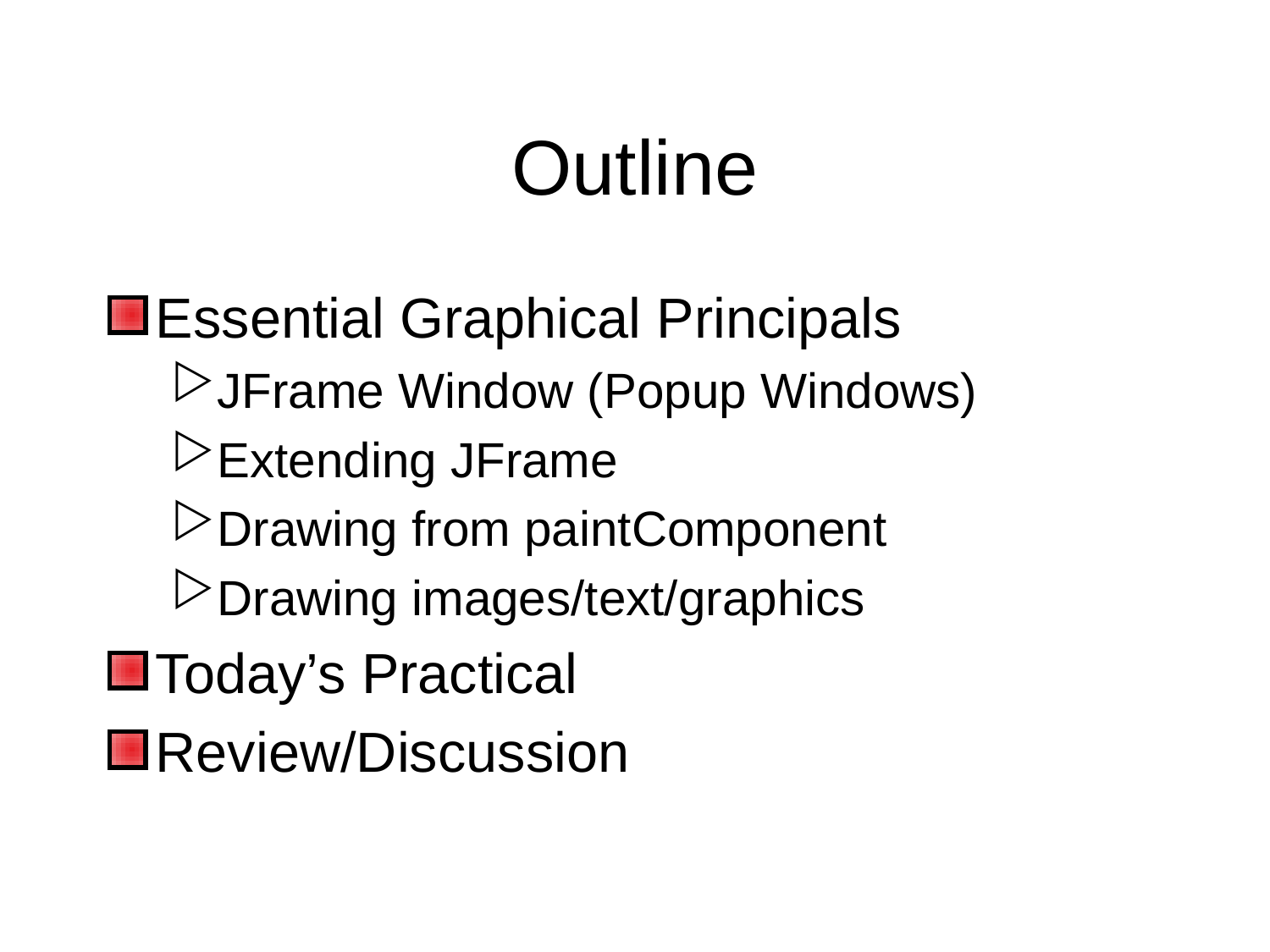

# Outline
Essential Graphical Principals
JFrame Window (Popup Windows)
Extending JFrame
Drawing from paintComponent
Drawing images/text/graphics
Today’s Practical
Review/Discussion